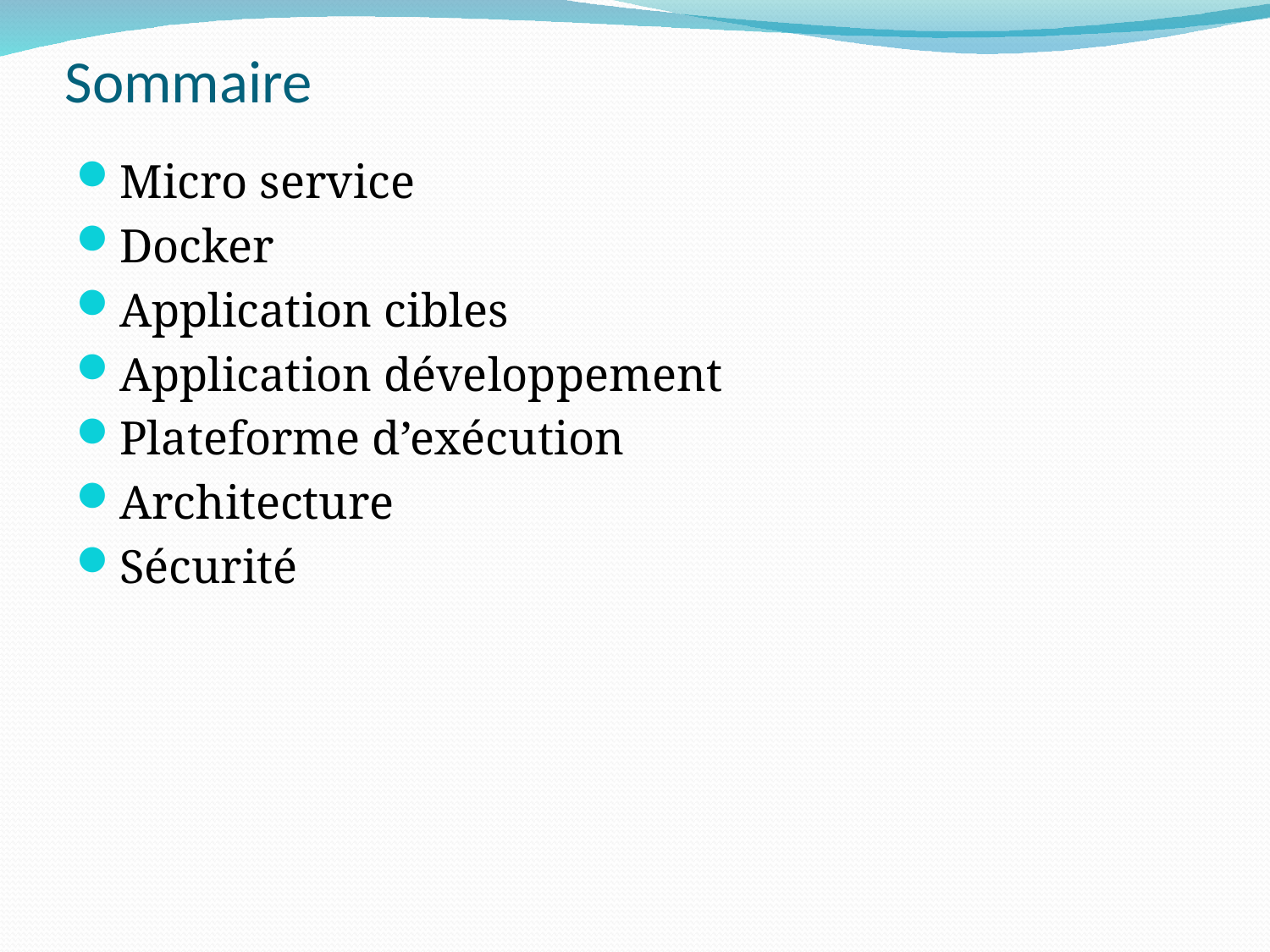

# Sommaire
Micro service
Docker
Application cibles
Application développement
Plateforme d’exécution
Architecture
Sécurité